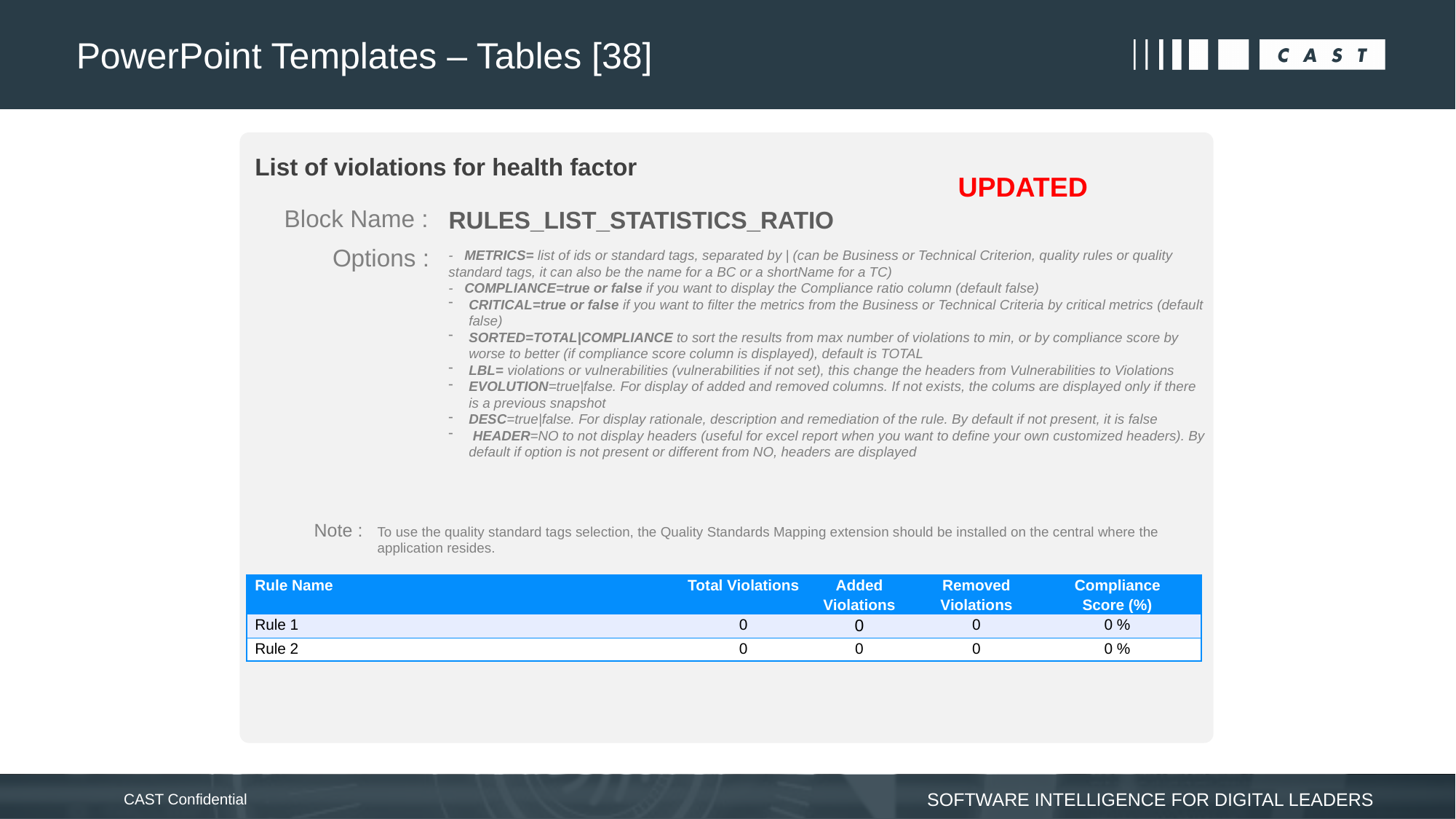

# PowerPoint Templates – Tables [38]

List of violations for health factor
Block Name :
RULES_LIST_STATISTICS_RATIO
Options :
-   METRICS= list of ids or standard tags, separated by | (can be Business or Technical Criterion, quality rules or quality standard tags, it can also be the name for a BC or a shortName for a TC)
-   COMPLIANCE=true or false if you want to display the Compliance ratio column (default false)
CRITICAL=true or false if you want to filter the metrics from the Business or Technical Criteria by critical metrics (default false)
SORTED=TOTAL|COMPLIANCE to sort the results from max number of violations to min, or by compliance score by worse to better (if compliance score column is displayed), default is TOTAL
LBL= violations or vulnerabilities (vulnerabilities if not set), this change the headers from Vulnerabilities to Violations
EVOLUTION=true|false. For display of added and removed columns. If not exists, the colums are displayed only if there is a previous snapshot
DESC=true|false. For display rationale, description and remediation of the rule. By default if not present, it is false
 HEADER=NO to not display headers (useful for excel report when you want to define your own customized headers). By default if option is not present or different from NO, headers are displayed
Note :
To use the quality standard tags selection, the Quality Standards Mapping extension should be installed on the central where the application resides.
UPDATED
| Rule Name | Total Violations | Added Violations | Removed Violations | Compliance Score (%) |
| --- | --- | --- | --- | --- |
| Rule 1 | 0 | 0 | 0 | 0 % |
| Rule 2 | 0 | 0 | 0 | 0 % |